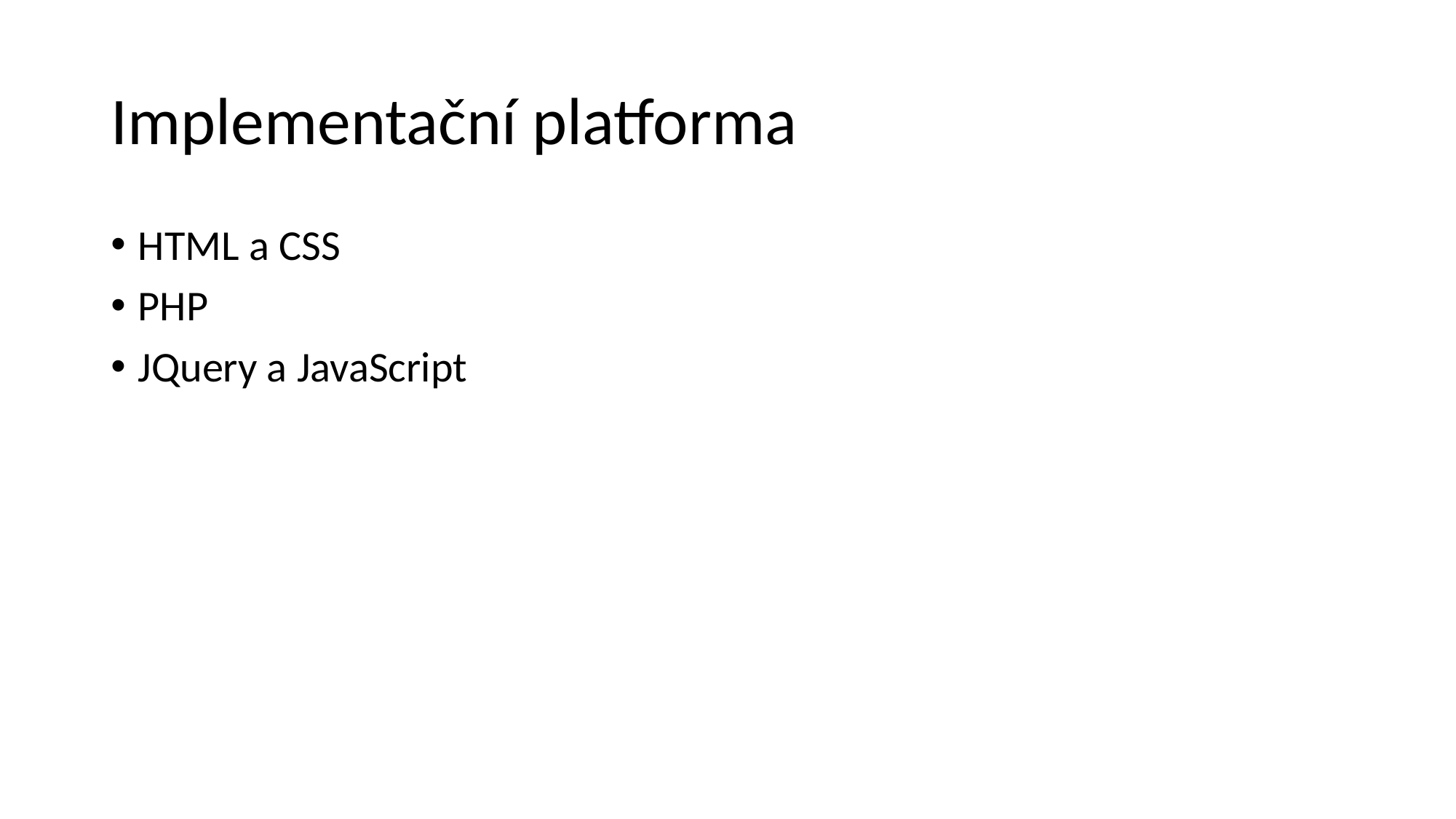

# Implementační platforma
HTML a CSS
PHP
JQuery a JavaScript